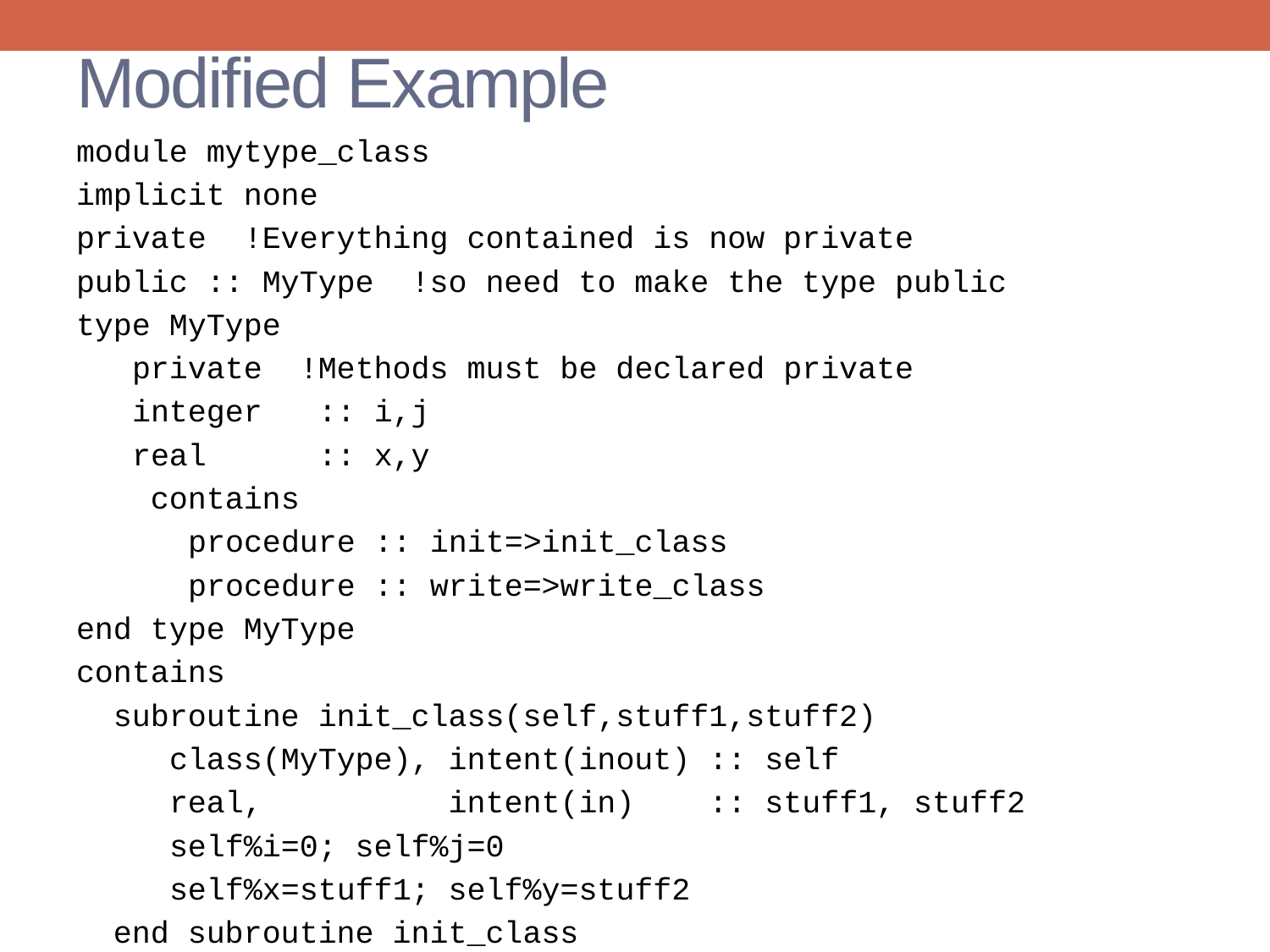

# Modified Example
module mytype_class
implicit none
private  !Everything contained is now private
public :: MyType  !so need to make the type public
type MyType
   private  !Methods must be declared private
integer   :: i,j
real      :: x,y
 contains
procedure :: init=>init_class
procedure :: write=>write_class
end type MyType
contains
  subroutine init_class(self,stuff1,stuff2)
  class(MyType), intent(inout) :: self
  real,          intent(in)    :: stuff1, stuff2
  self%i=0; self%j=0
  self%x=stuff1; self%y=stuff2
  end subroutine init_class